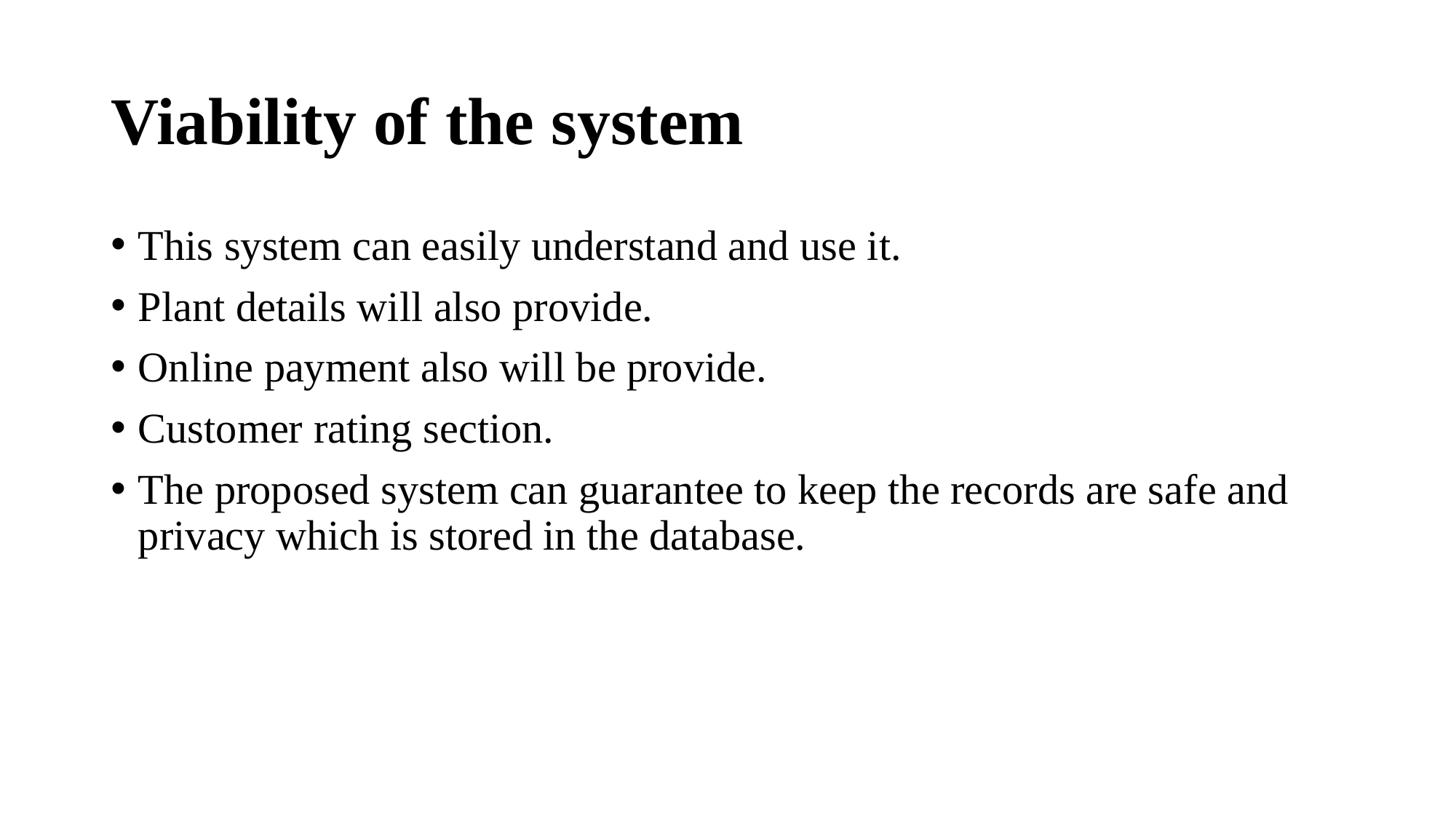

# Viability of the system
This system can easily understand and use it.
Plant details will also provide.
Online payment also will be provide.
Customer rating section.
The proposed system can guarantee to keep the records are safe and privacy which is stored in the database.